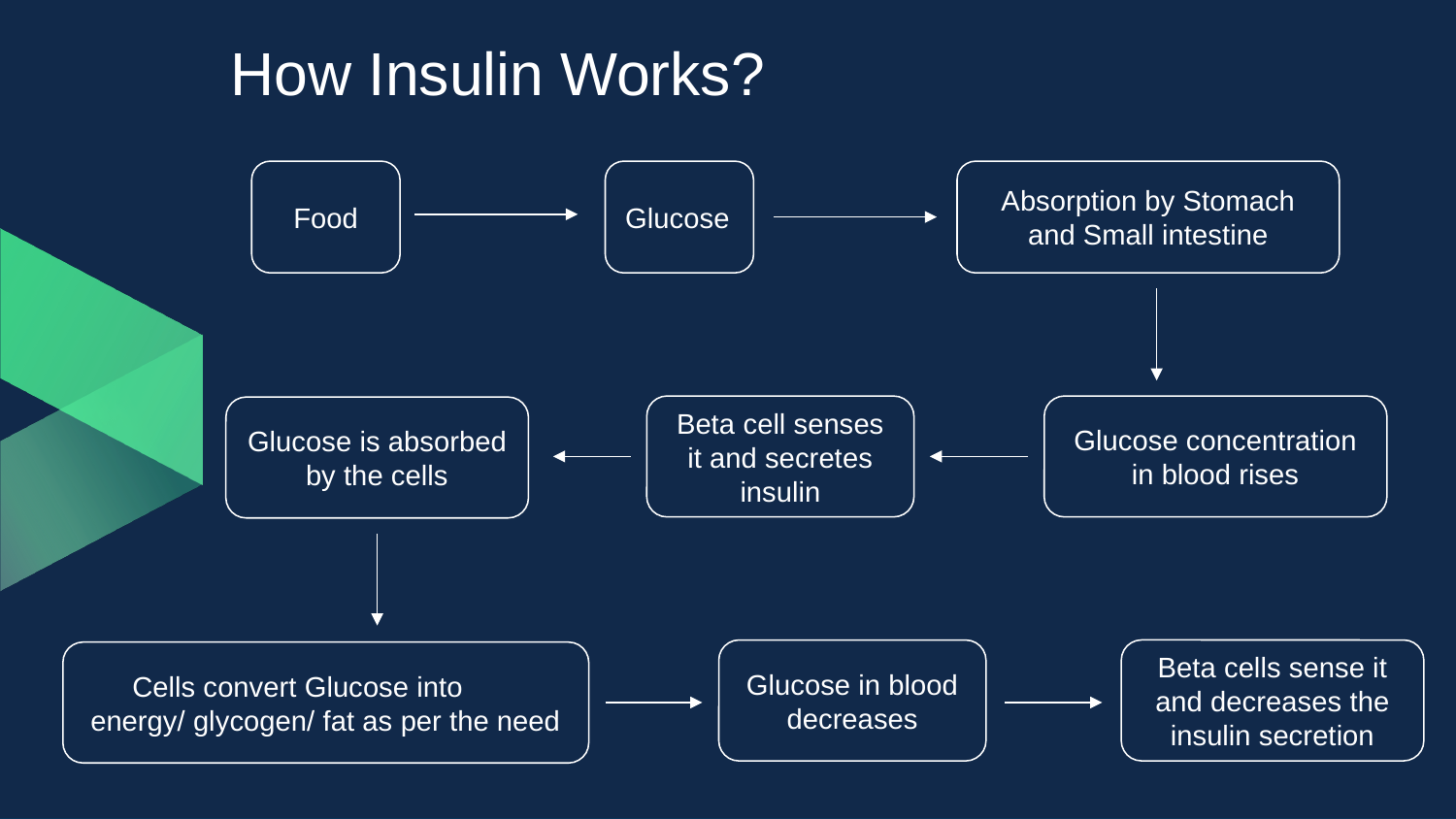

# How Insulin Works?
Glucose
Food
Absorption by Stomach and Small intestine
Beta cell senses it and secretes insulin
Glucose concentration in blood rises
Glucose is absorbed by the cells
Beta cells sense it and decreases the insulin secretion
Glucose in blood decreases
Cells convert Glucose into        energy/ glycogen/ fat as per the need